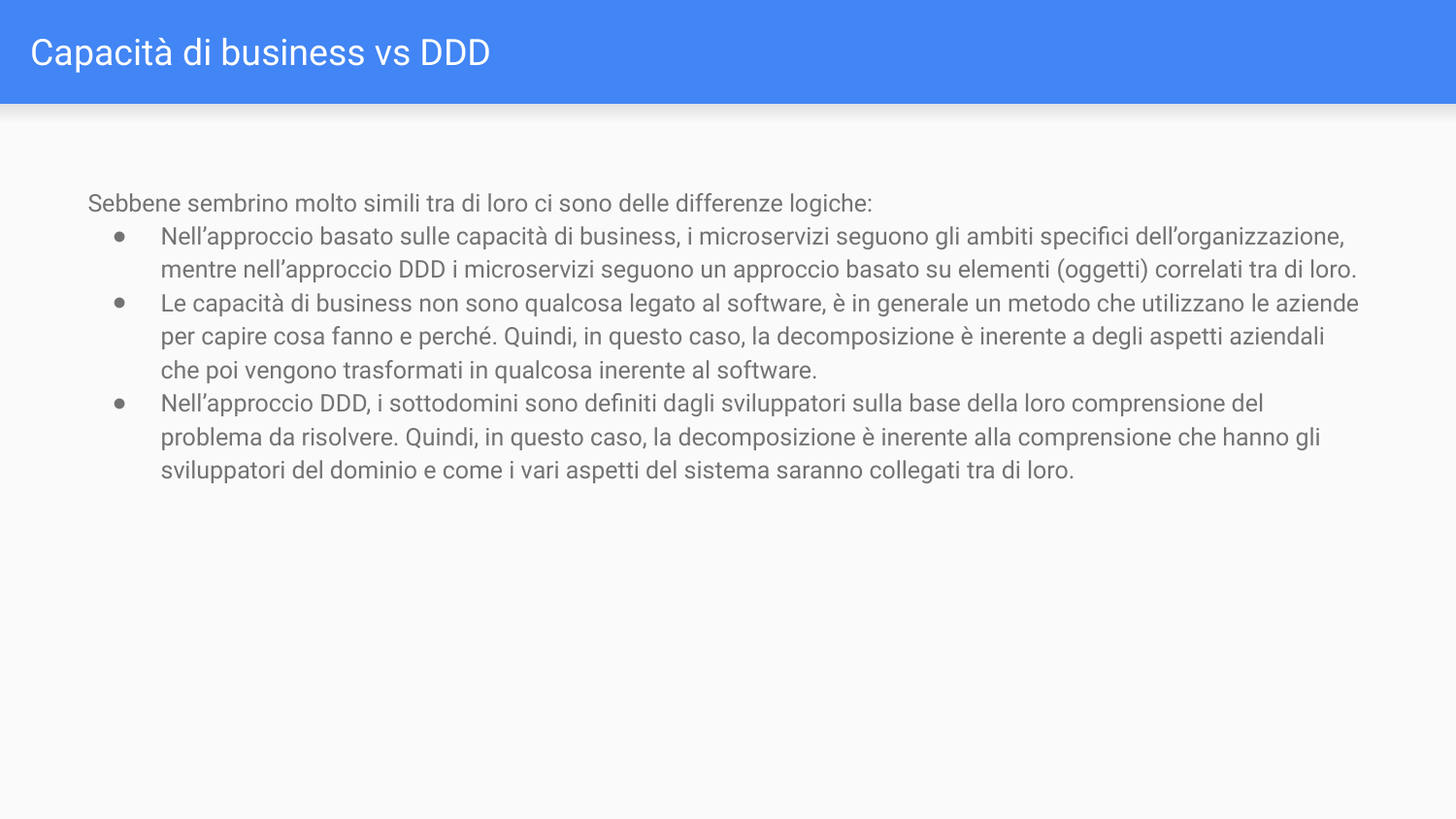

# Capacità di business vs DDD
Sebbene sembrino molto simili tra di loro ci sono delle differenze logiche:
Nell’approccio basato sulle capacità di business, i microservizi seguono gli ambiti specifici dell’organizzazione, mentre nell’approccio DDD i microservizi seguono un approccio basato su elementi (oggetti) correlati tra di loro.
Le capacità di business non sono qualcosa legato al software, è in generale un metodo che utilizzano le aziende per capire cosa fanno e perché. Quindi, in questo caso, la decomposizione è inerente a degli aspetti aziendali che poi vengono trasformati in qualcosa inerente al software.
Nell’approccio DDD, i sottodomini sono definiti dagli sviluppatori sulla base della loro comprensione del problema da risolvere. Quindi, in questo caso, la decomposizione è inerente alla comprensione che hanno gli sviluppatori del dominio e come i vari aspetti del sistema saranno collegati tra di loro.